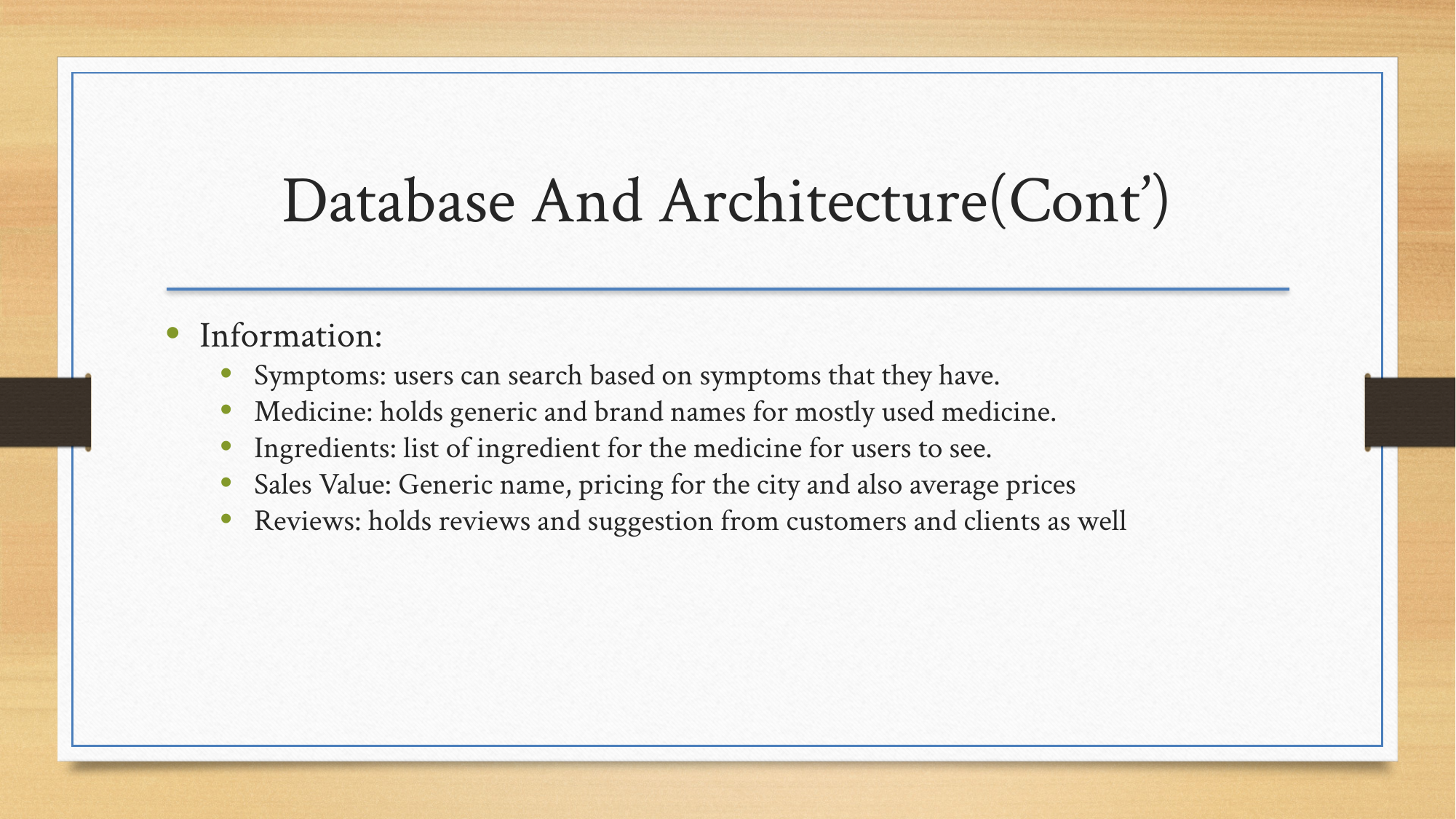

Database And Architecture(Cont’)
Information:
Symptoms: users can search based on symptoms that they have.
Medicine: holds generic and brand names for mostly used medicine.
Ingredients: list of ingredient for the medicine for users to see.
Sales Value: Generic name, pricing for the city and also average prices
Reviews: holds reviews and suggestion from customers and clients as well